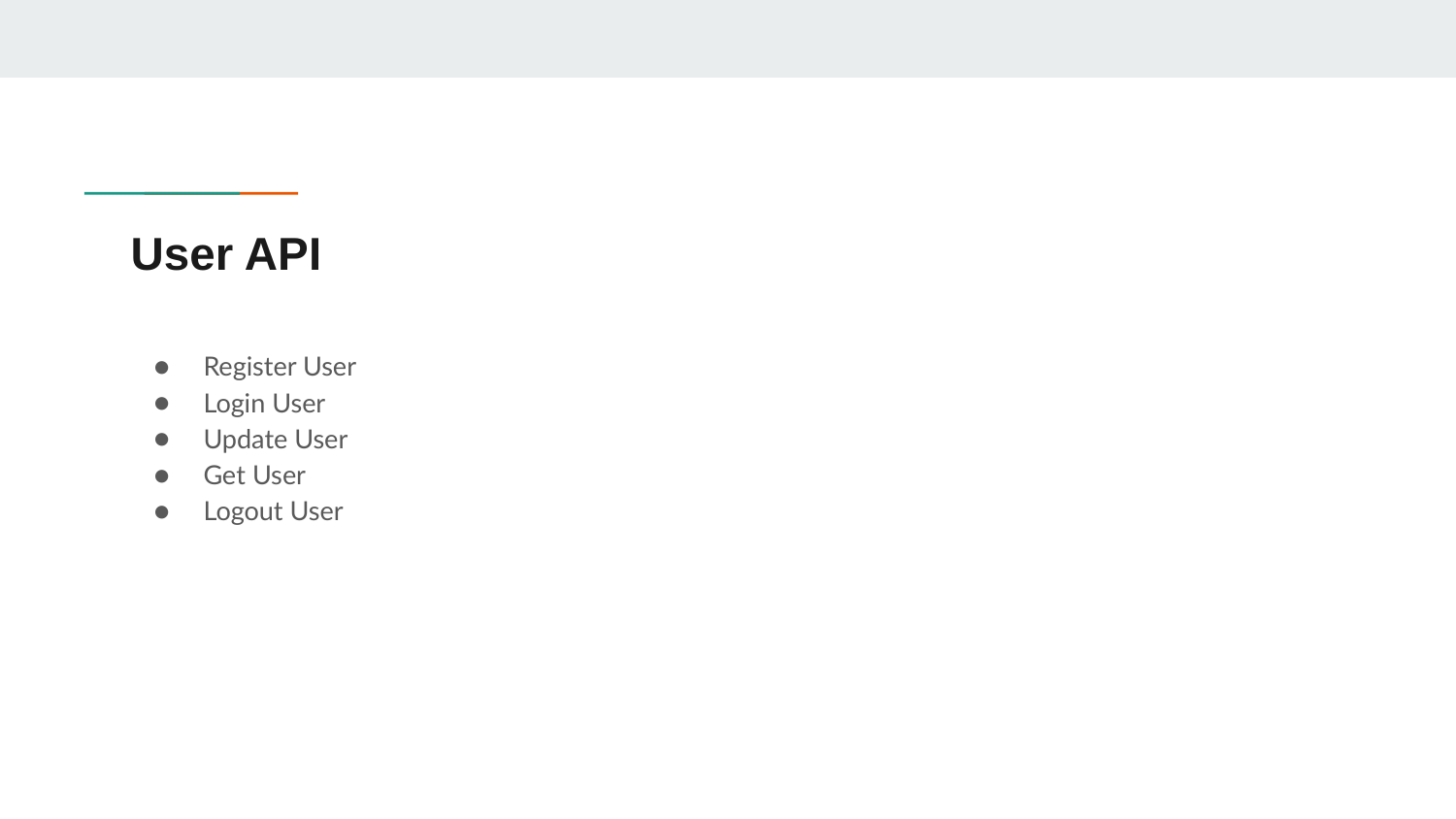

# User API
Register User
Login User
Update User
Get User
Logout User